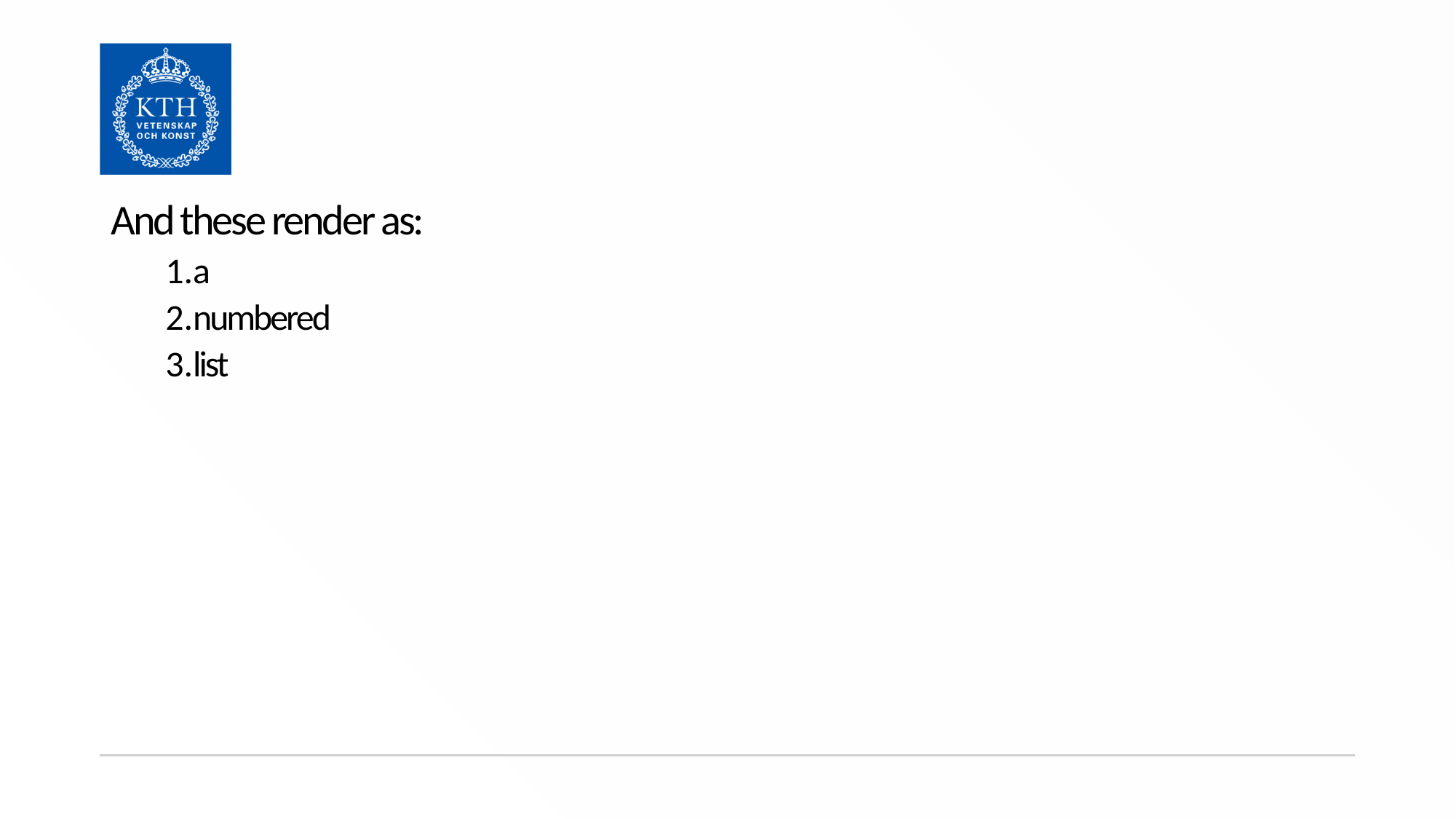

And these render as:
a
numbered
list